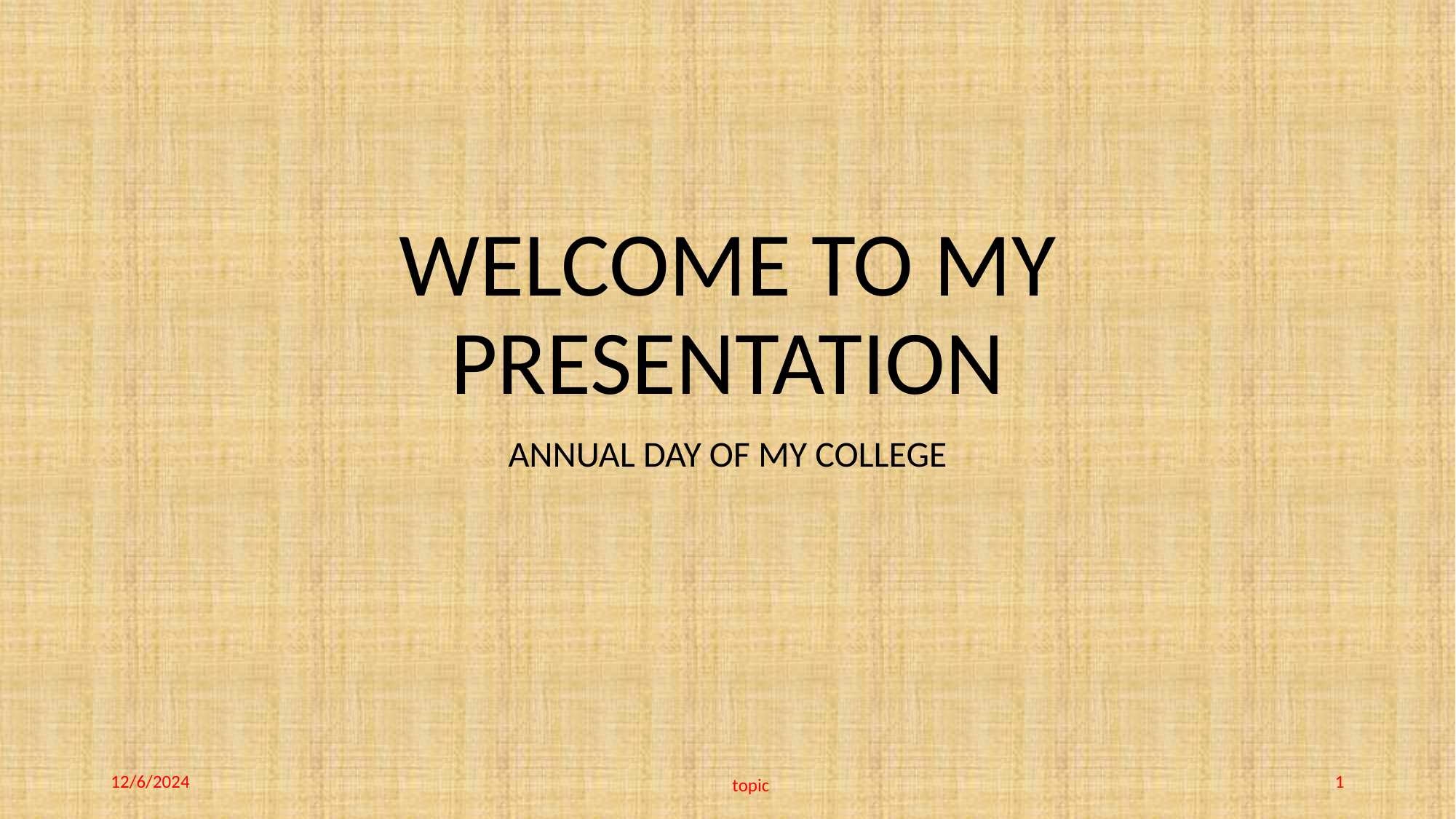

# WELCOME TO MY PRESENTATION
ANNUAL DAY OF MY COLLEGE
12/6/2024
1
topic